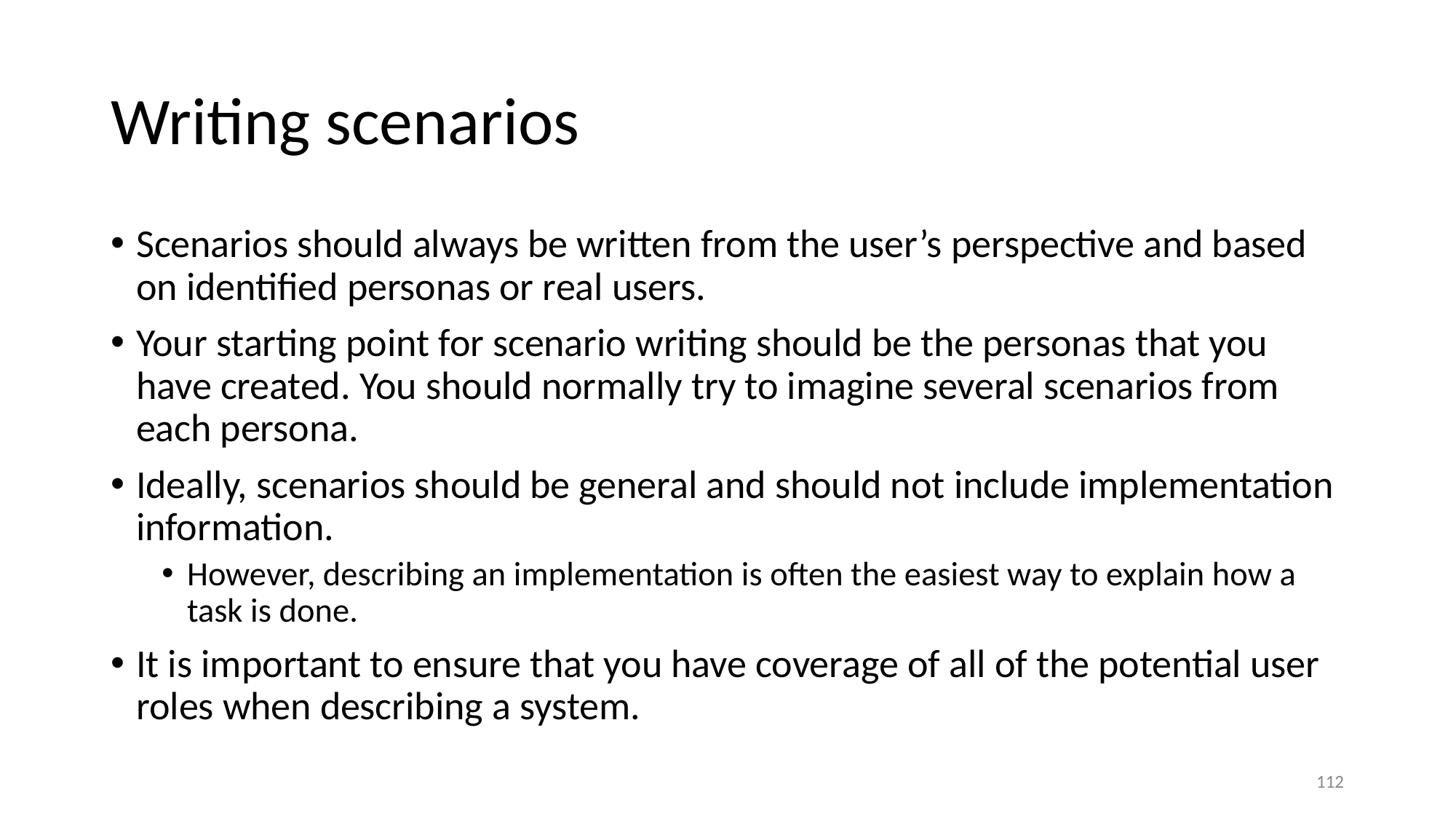

# Writing scenarios
Scenarios should always be written from the user’s perspective and based on identified personas or real users.
Your starting point for scenario writing should be the personas that you have created. You should normally try to imagine several scenarios from each persona.
Ideally, scenarios should be general and should not include implementation information.
However, describing an implementation is often the easiest way to explain how a task is done.
It is important to ensure that you have coverage of all of the potential user roles when describing a system.
112